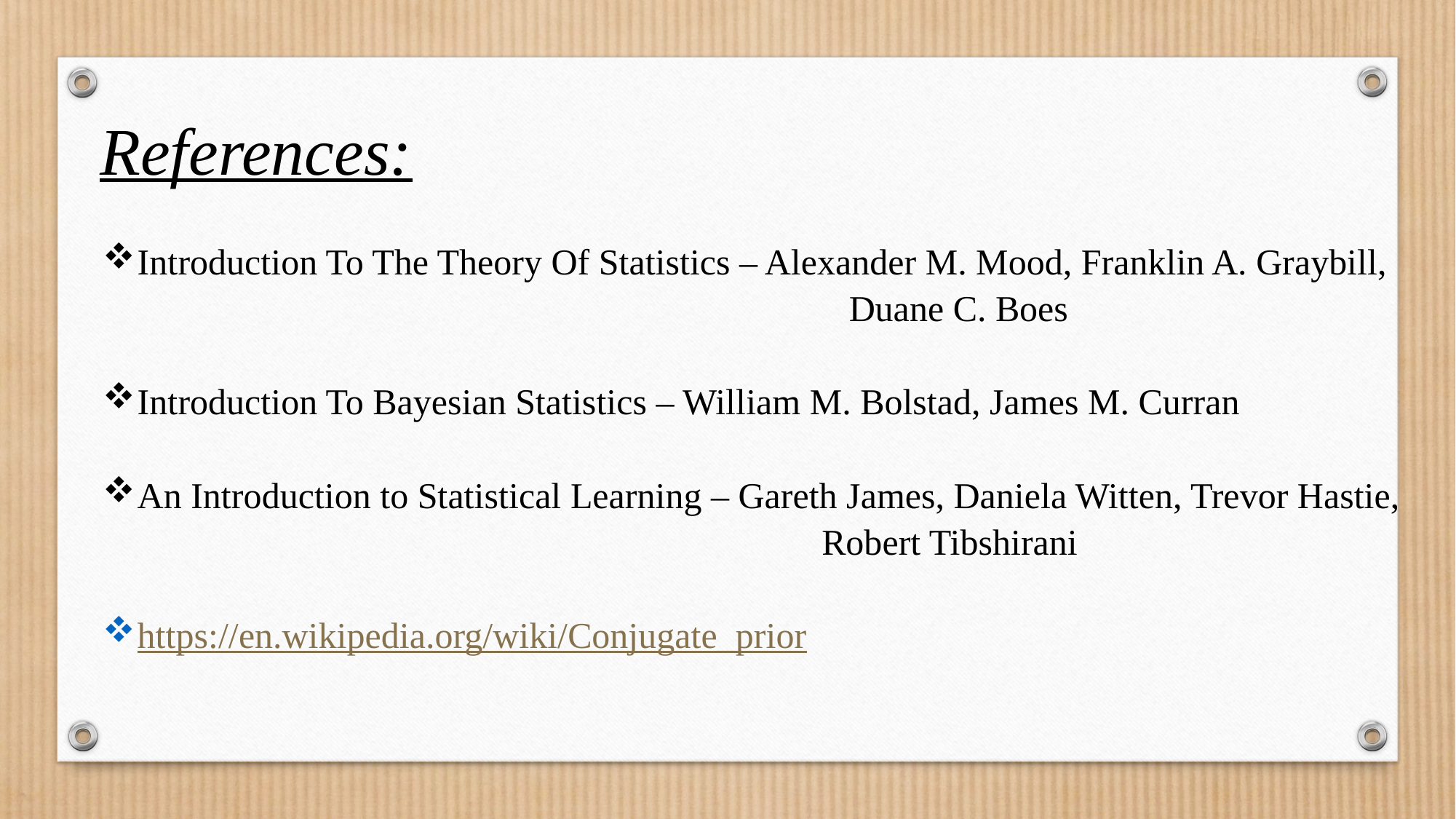

References:
Introduction To The Theory Of Statistics – Alexander M. Mood, Franklin A. Graybill,
                                                                            Duane C. Boes

Introduction To Bayesian Statistics – William M. Bolstad, James M. Curran

An Introduction to Statistical Learning – Gareth James, Daniela Witten, Trevor Hastie,
                                                                         Robert Tibshirani

https://en.wikipedia.org/wiki/Conjugate_prior